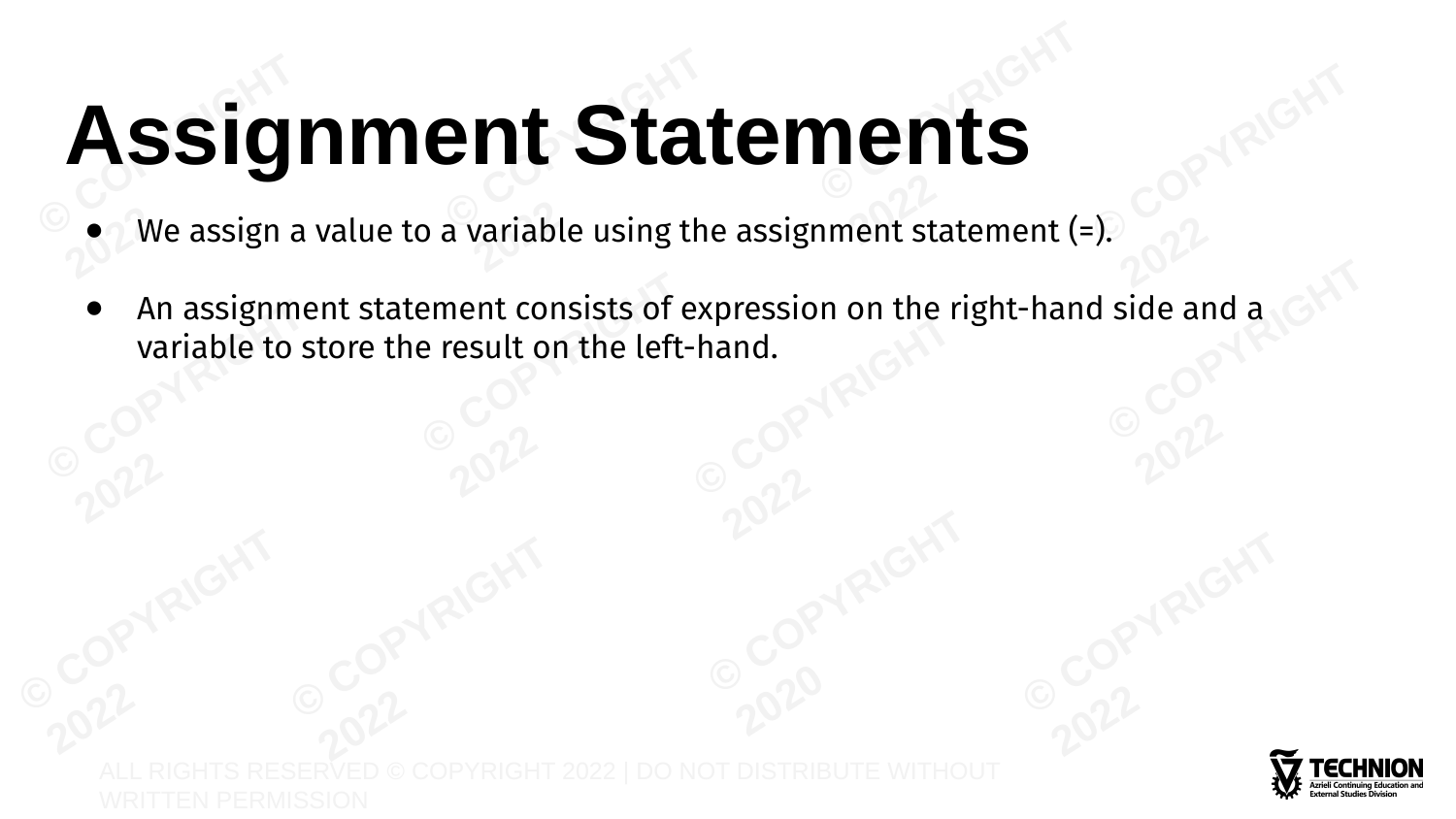

# Assignment Statements
We assign a value to a variable using the assignment statement (=).
An assignment statement consists of expression on the right-hand side and a variable to store the result on the left-hand.